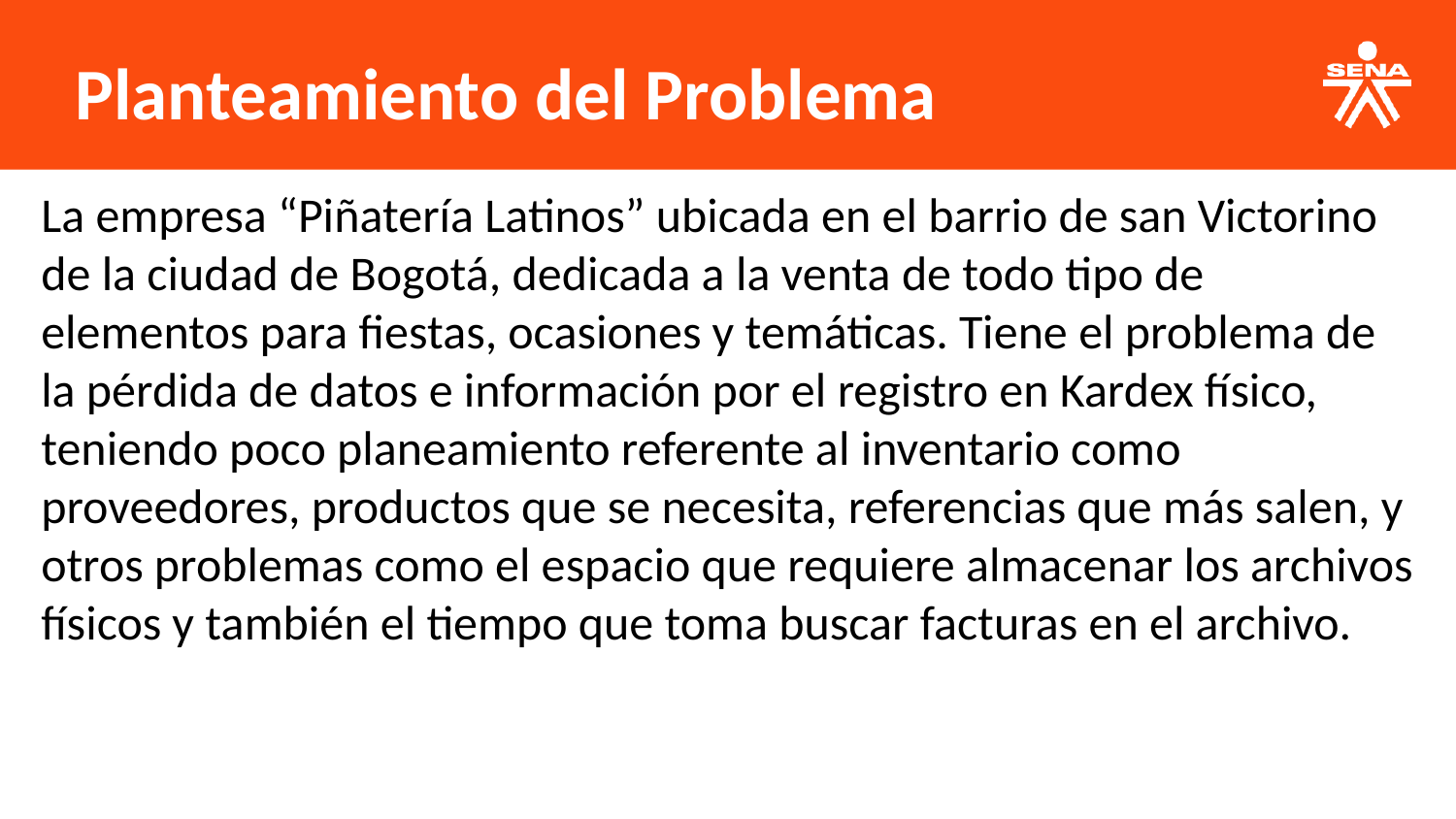

Planteamiento del Problema
La empresa “Piñatería Latinos” ubicada en el barrio de san Victorino de la ciudad de Bogotá, dedicada a la venta de todo tipo de elementos para fiestas, ocasiones y temáticas. Tiene el problema de la pérdida de datos e información por el registro en Kardex físico, teniendo poco planeamiento referente al inventario como proveedores, productos que se necesita, referencias que más salen, y otros problemas como el espacio que requiere almacenar los archivos físicos y también el tiempo que toma buscar facturas en el archivo.